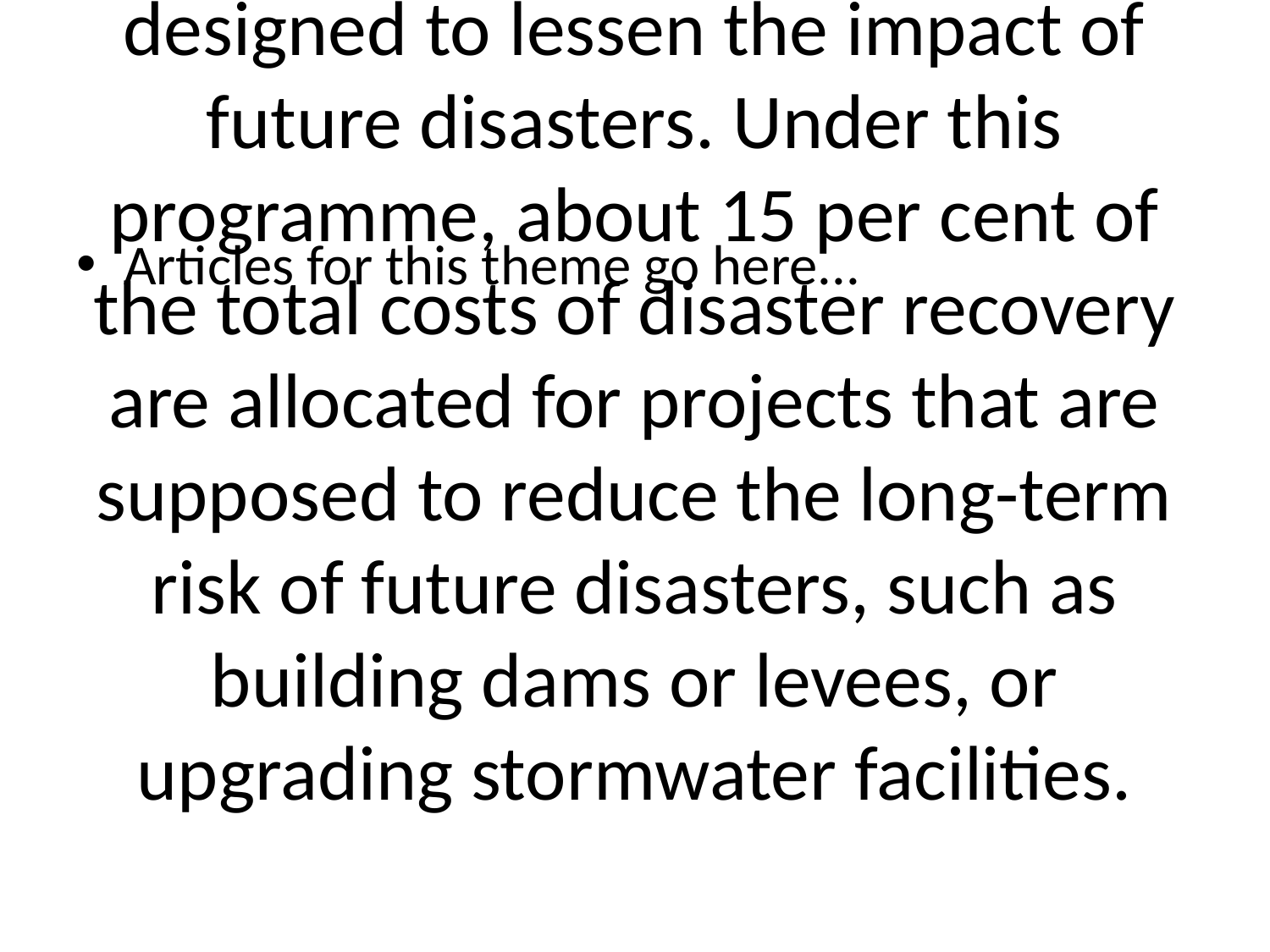

# When the disaster declarations are finally issued, observers have noted a big change from past practice. Normally, they unlock a type of federal support known as hazard mitigation grants, which are designed to lessen the impact of future disasters. Under this programme, about 15 per cent of the total costs of disaster recovery are allocated for projects that are supposed to reduce the long-term risk of future disasters, such as building dams or levees, or upgrading stormwater facilities.
Articles for this theme go here...